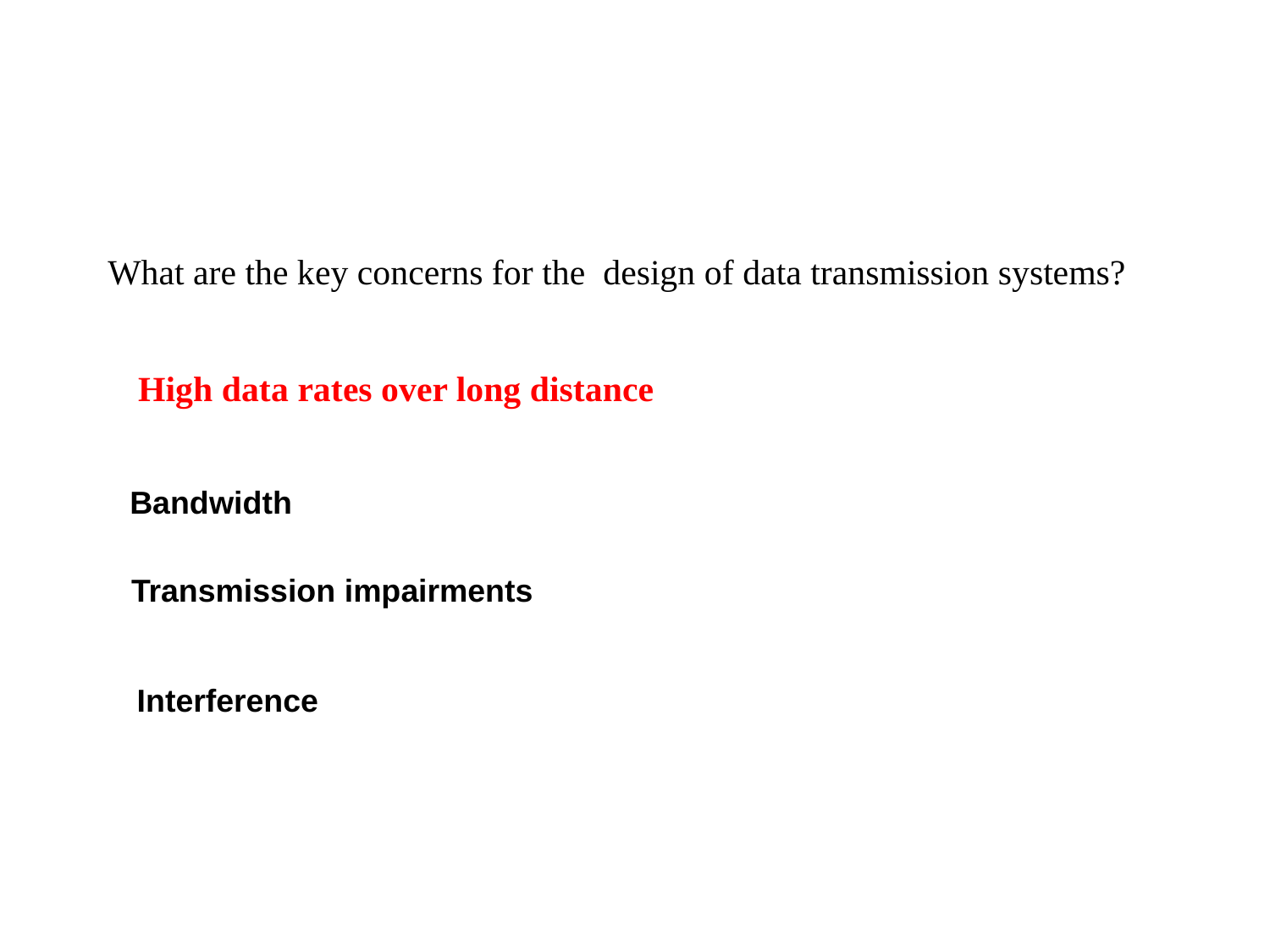

What are the key concerns for the  design of data transmission systems?

High data rates over long distance
Bandwidth
Transmission impairments
Interference